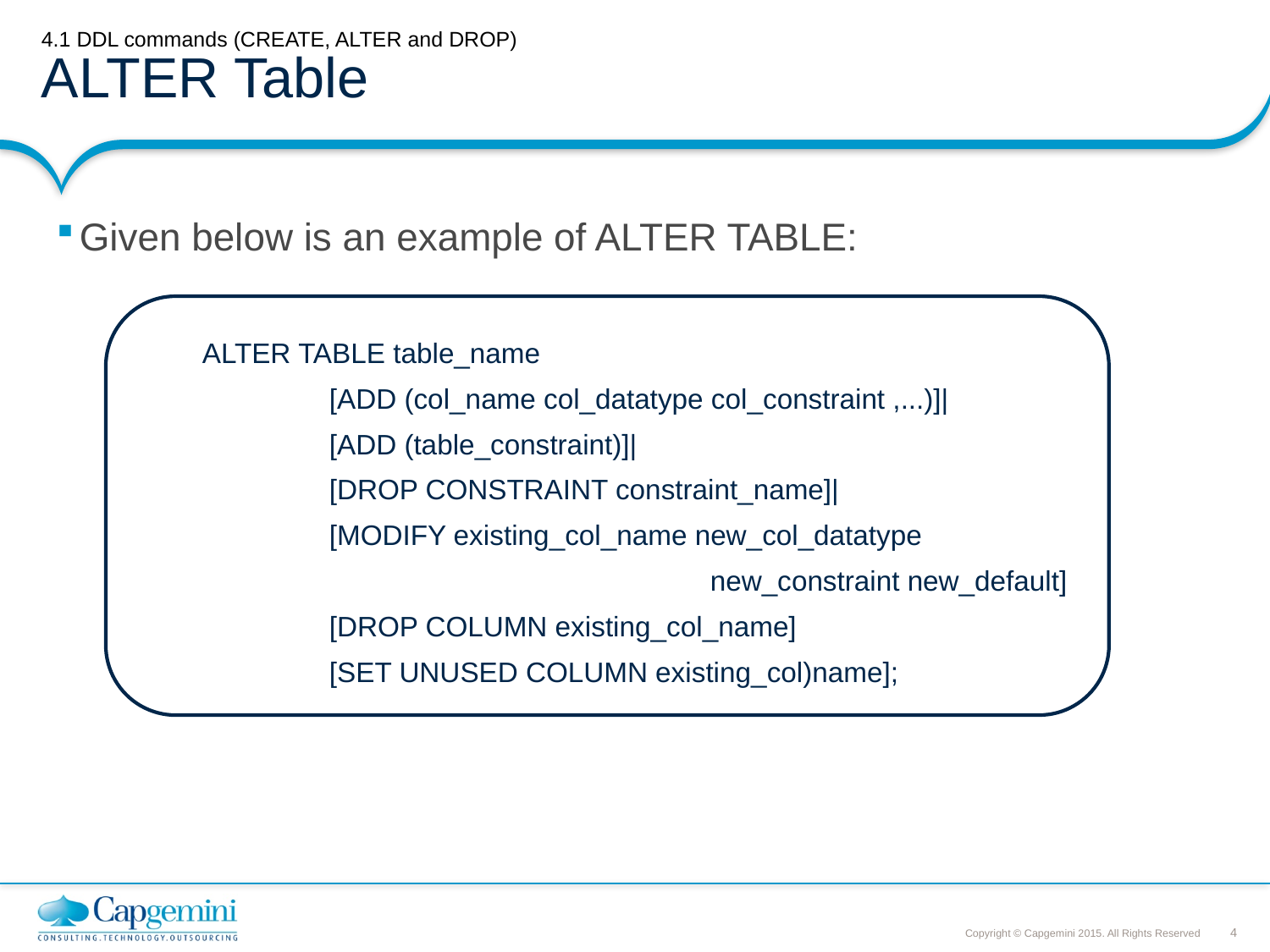

# 4.1 DDL commands (CREATE, ALTER and DROP) ALTER Table
Given below is an example of ALTER TABLE:

ALTER TABLE table_name
	[ADD (col_name col_datatype col_constraint ,...)]|
	[ADD (table_constraint)]|
	[DROP CONSTRAINT constraint_name]|
	[MODIFY existing_col_name new_col_datatype
 				new_constraint new_default]
	[DROP COLUMN existing_col_name]
	[SET UNUSED COLUMN existing_col)name];